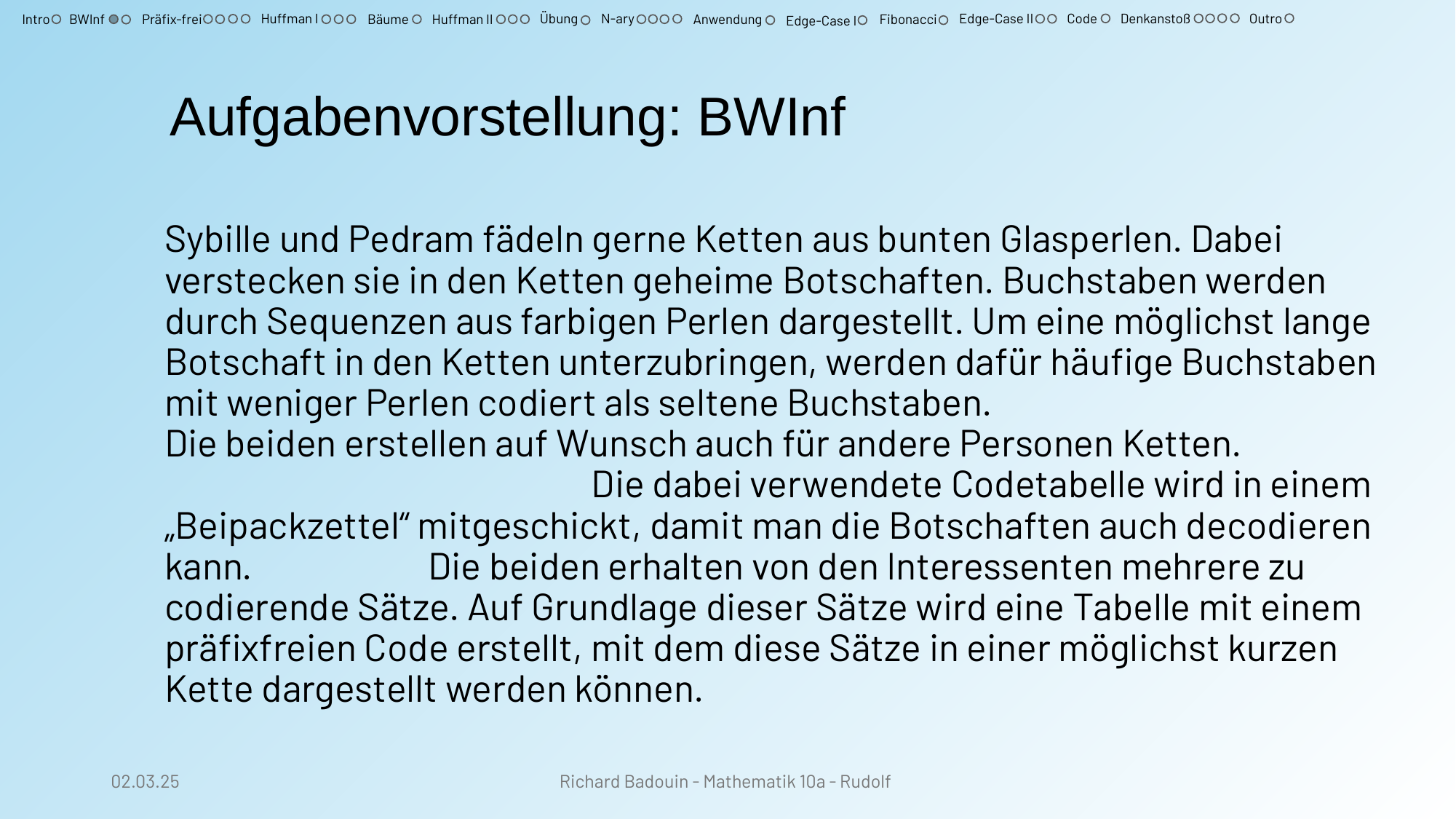

Aufgabenvorstellung: BWInf
Outro
Huffman I
Übung
N-ary
Edge-Case II
Code
Denkanstoß
Intro
BWInf
Präfix-frei
Bäume
Huffman II
Anwendung
Fibonacci
Edge-Case I

Sybille und Pedram fädeln gerne Ketten aus bunten Glasperlen. Dabei verstecken sie in den Ketten geheime Botschaften. Buchstaben werden durch Sequenzen aus farbigen Perlen dargestellt. Um eine möglichst lange Botschaft in den Ketten unterzubringen, werden dafür häufige Buchstaben mit weniger Perlen codiert als seltene Buchstaben.
Die beiden erstellen auf Wunsch auch für andere Personen Ketten.                                                                             Die dabei verwendete Codetabelle wird in einem „Beipackzettel“ mitgeschickt, damit man die Botschaften auch decodieren kann.                       Die beiden erhalten von den Interessenten mehrere zu codierende Sätze. Auf Grundlage dieser Sätze wird eine Tabelle mit einem präfixfreien Code erstellt, mit dem diese Sätze in einer möglichst kurzen Kette dargestellt werden können.

02.03.25
Richard Badouin - Mathematik 10a - Rudolf